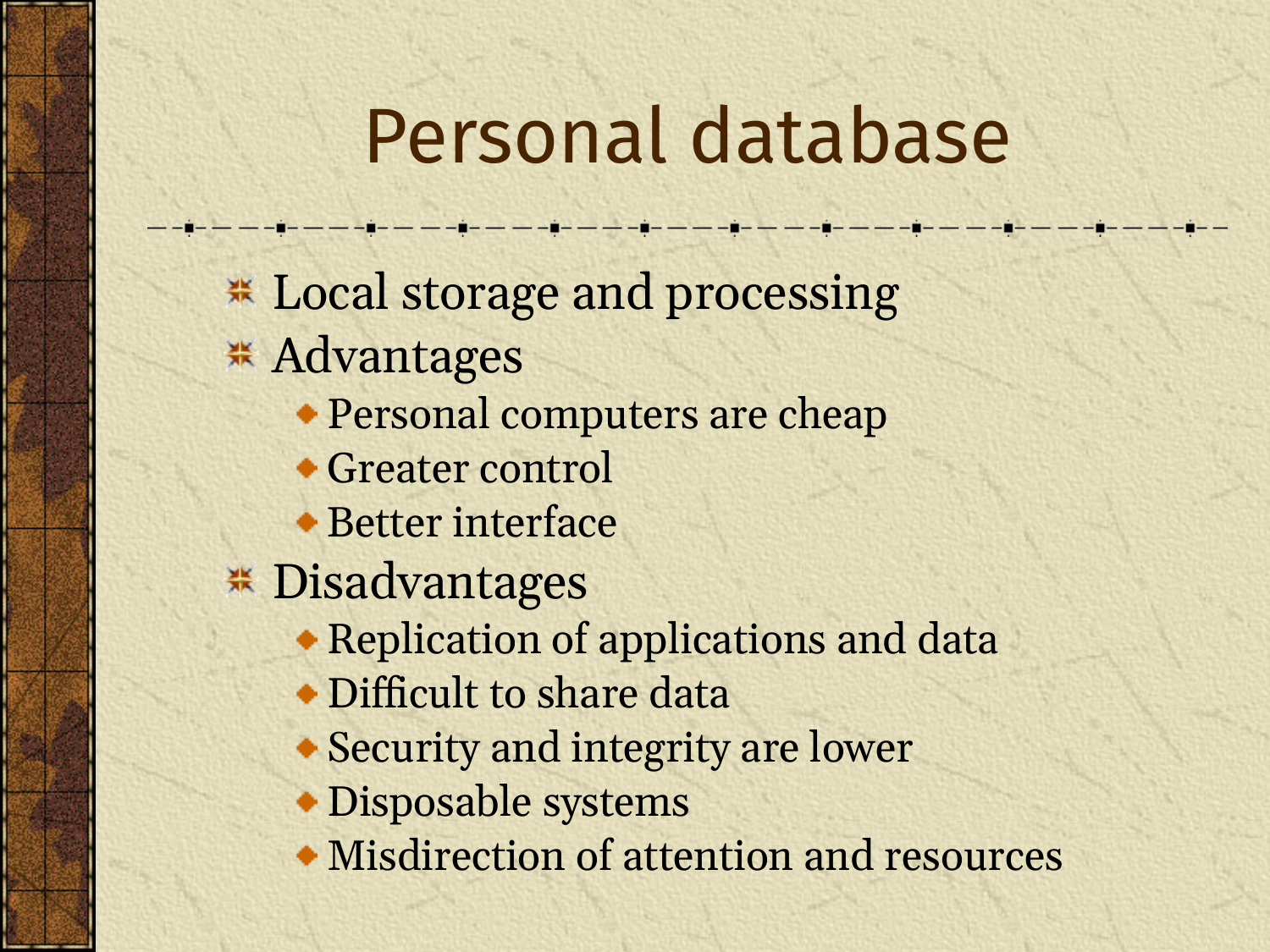

# Personal database
Local storage and processing
Advantages
Personal computers are cheap
Greater control
Better interface
Disadvantages
Replication of applications and data
Difficult to share data
Security and integrity are lower
Disposable systems
Misdirection of attention and resources